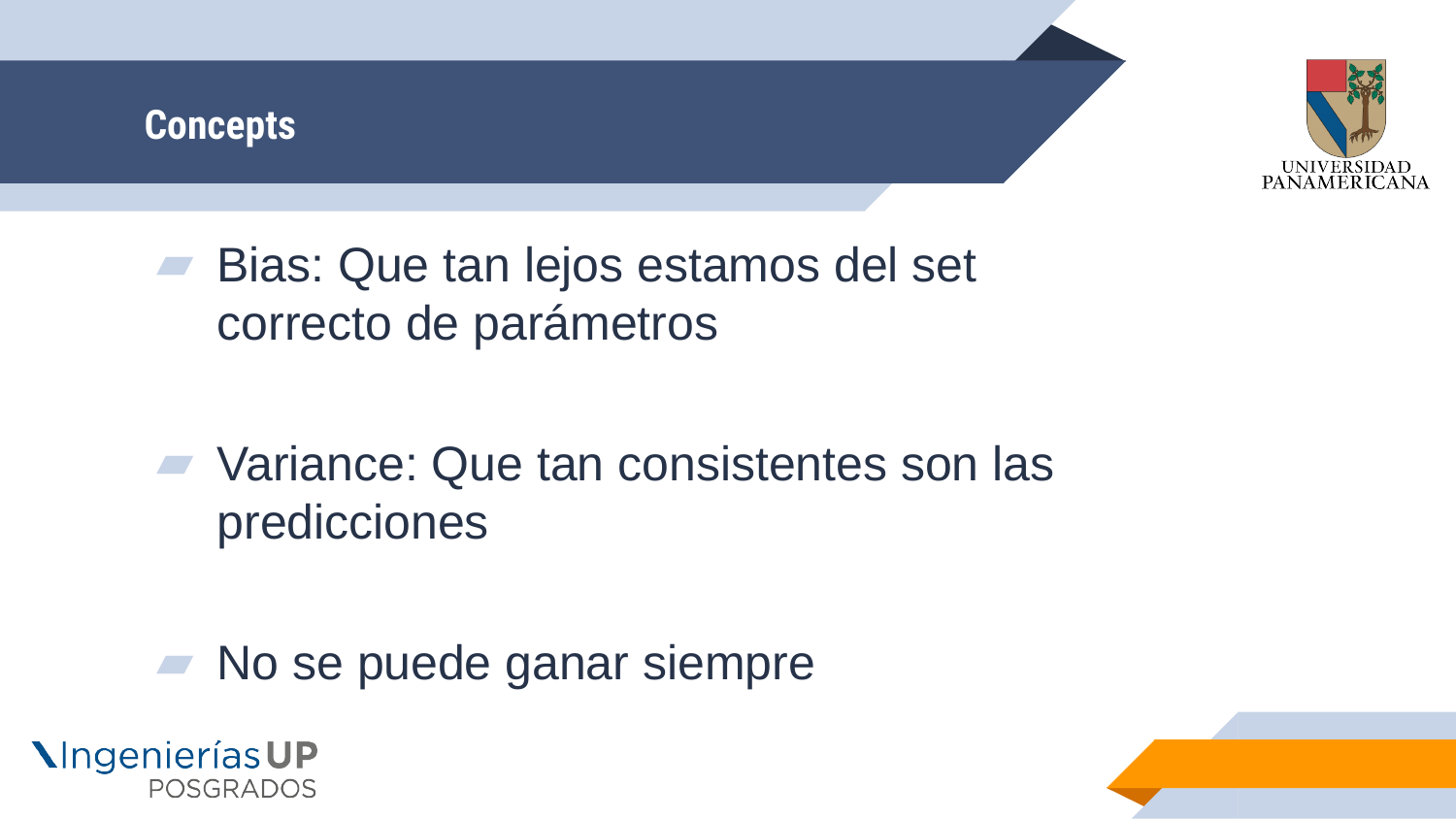

# Concepts
Bias: Que tan lejos estamos del set correcto de parámetros

Variance: Que tan consistentes son las predicciones

No se puede ganar siempre